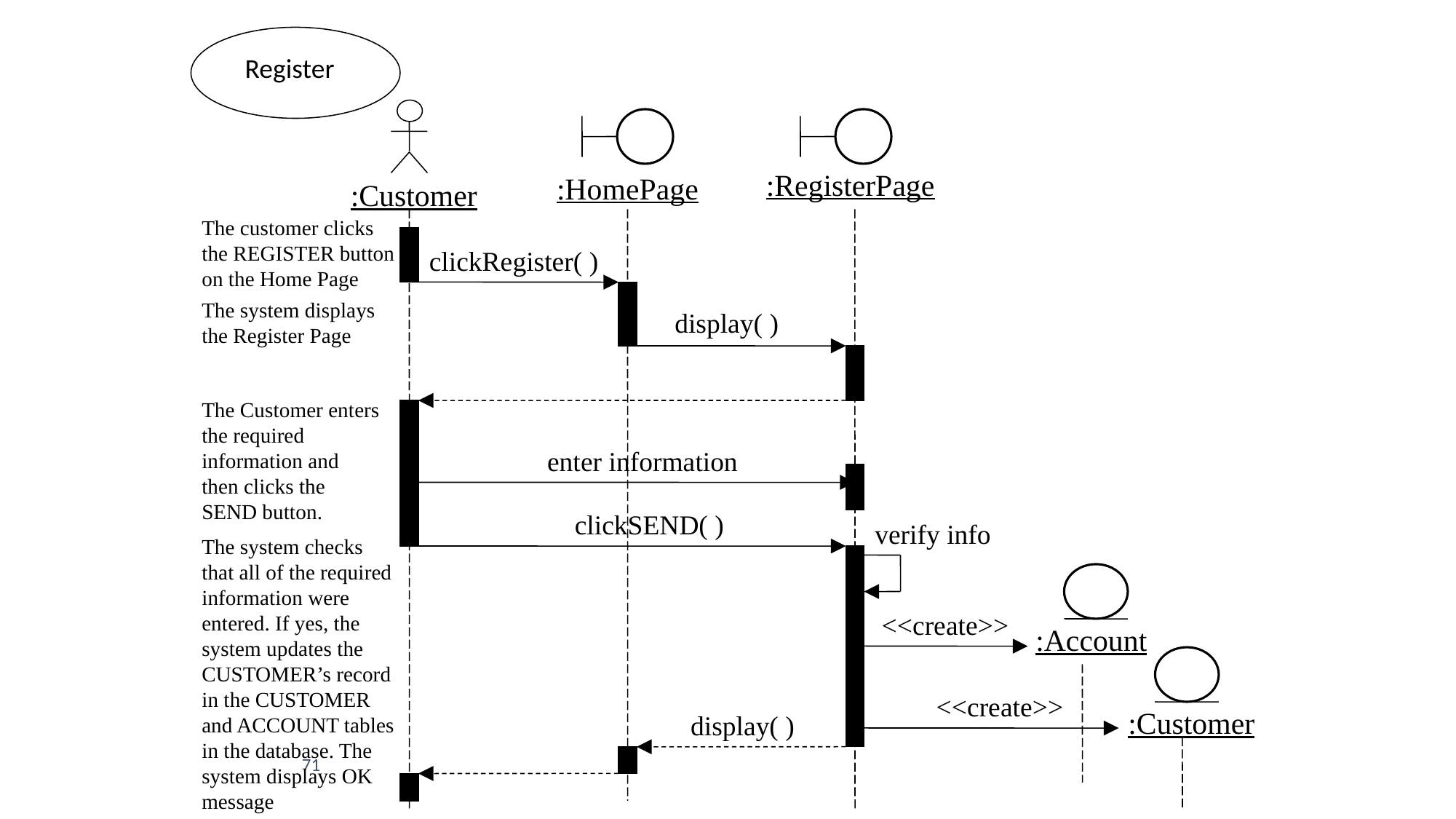

Register

:RegisterPage
:HomePage
:Customer
The customer clicks the REGISTER button on the Home Page

clickRegister( )

The system displays the Register Page
display( )

The Customer enters the required information and then clicks the SEND button.

enter information

clickSEND( )
verify info
The system checks that all of the required information were entered. If yes, the system updates the CUSTOMER’s record in the CUSTOMER      and ACCOUNT tables in the database. The system displays OK message

 <<create>>
:Account

 <<create>>
:Customer
 display( )

71